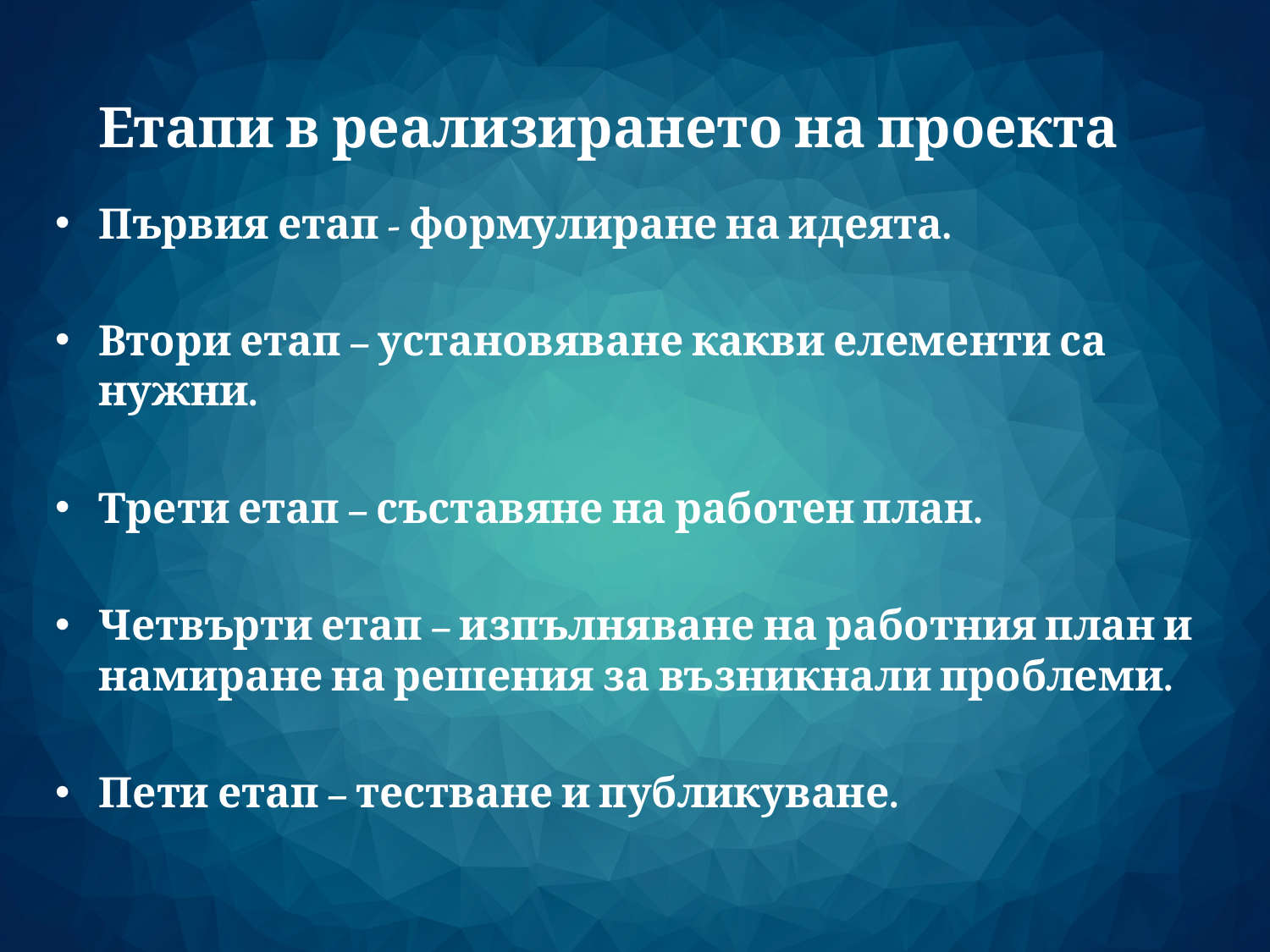

# Етапи в реализирането на проекта
Първия етап - формулиране на идеята.

Втори етап – установяване какви елементи са нужни.

Трети етап – съставяне на работен план.

Четвърти етап – изпълняване на работния план и намиране на решения за възникнали проблеми.

Пети етап – тестване и публикуване.